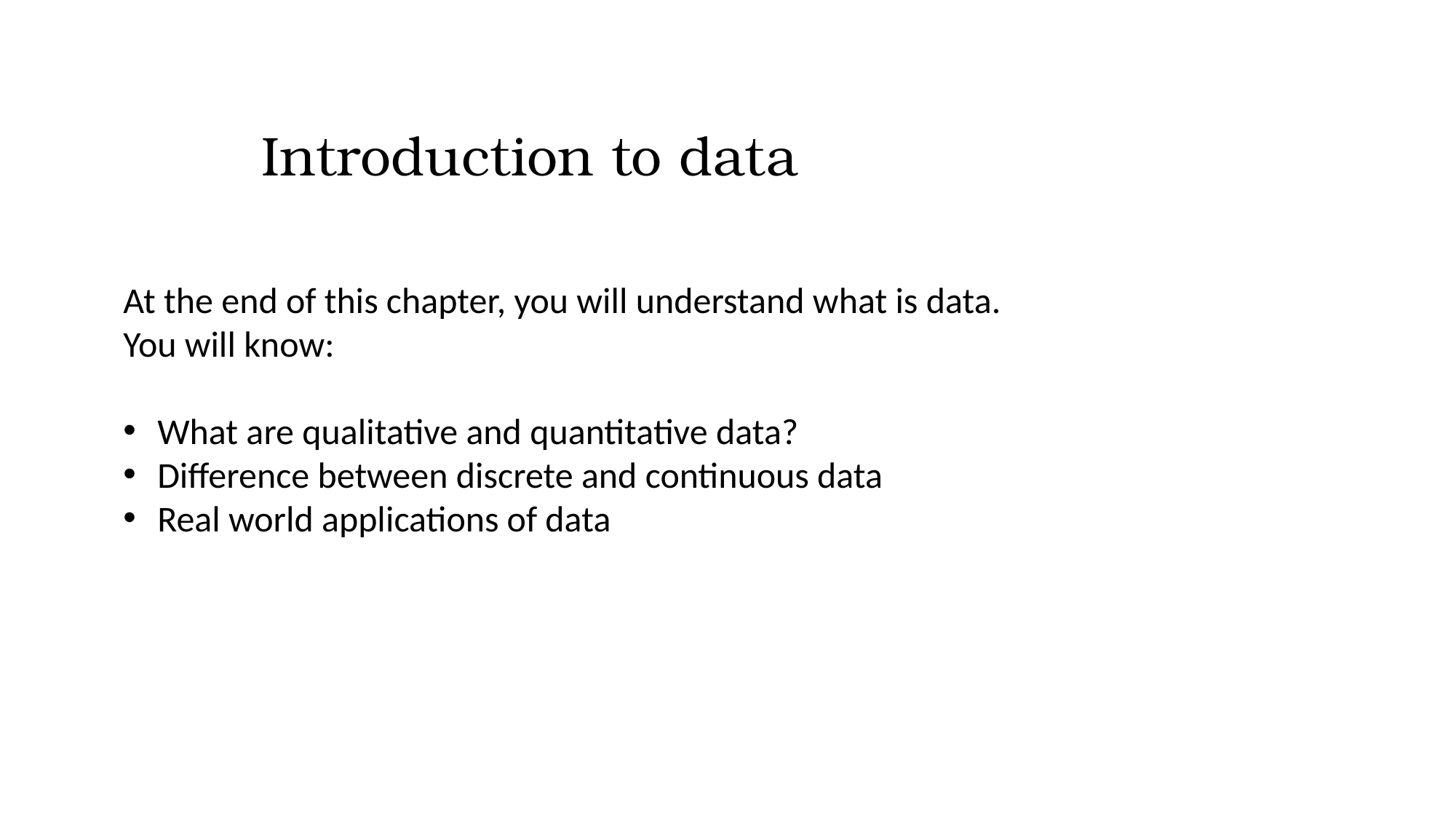

Introduction to data

At the end of this chapter, you will understand what is data. You will know:

What are qualitative and quantitative data?
Difference between discrete and continuous data
Real world applications of data